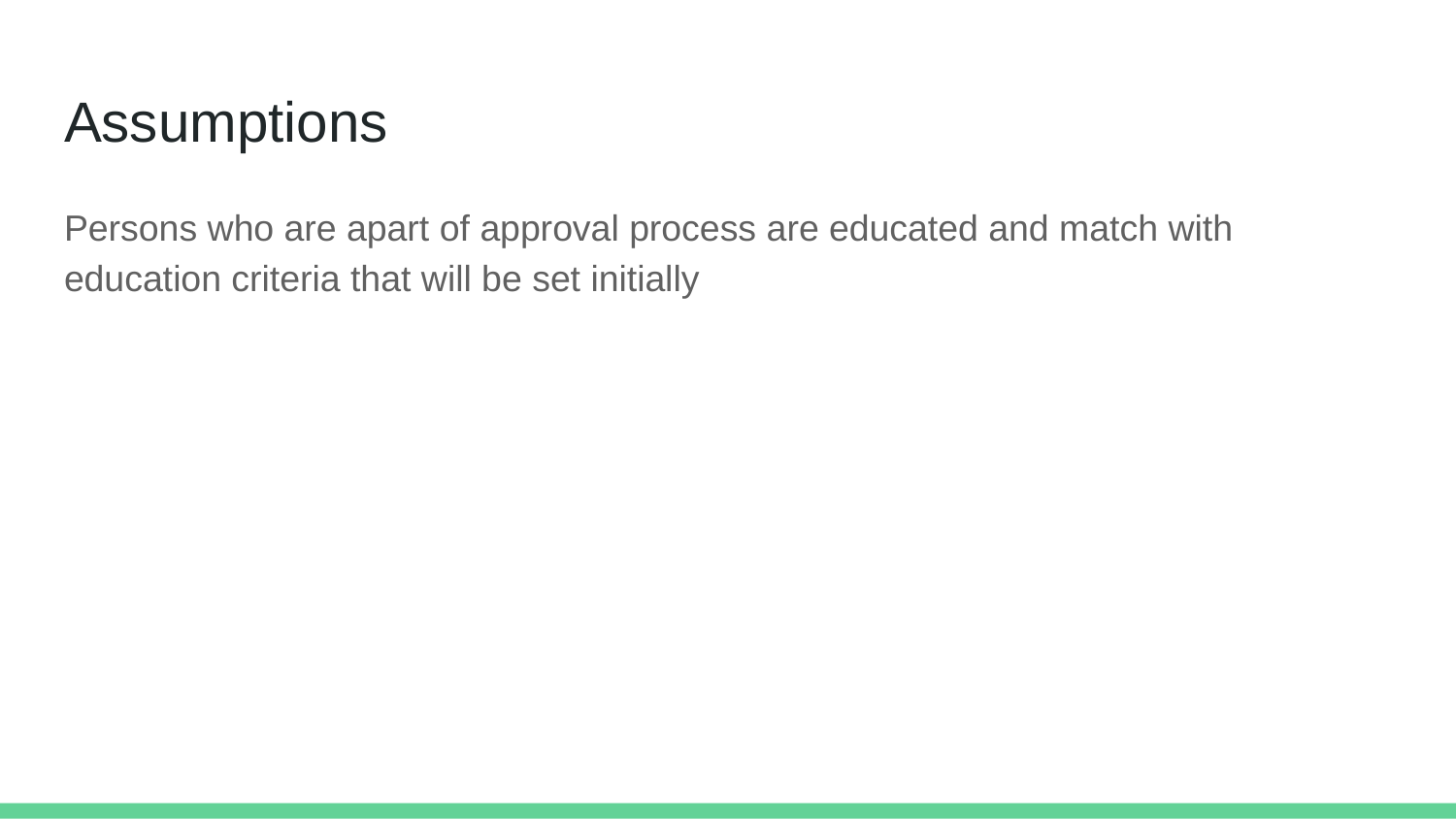

# Assumptions
Persons who are apart of approval process are educated and match with education criteria that will be set initially